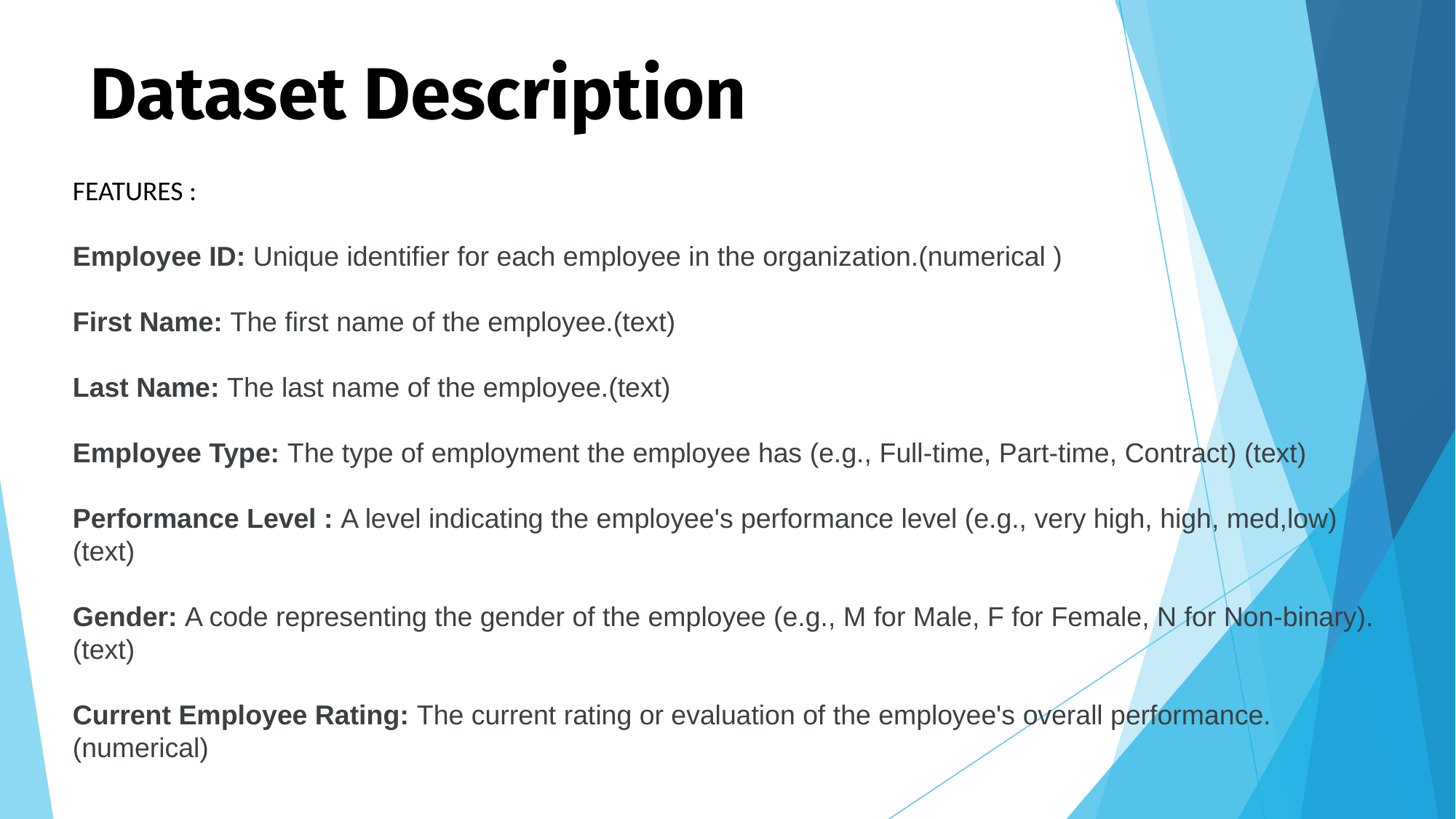

# Dataset Description
FEATURES :

Employee ID: Unique identifier for each employee in the organization.(numerical )

First Name: The first name of the employee.(text)

Last Name: The last name of the employee.(text)

Employee Type: The type of employment the employee has (e.g., Full-time, Part-time, Contract) (text)

Performance Level : A level indicating the employee's performance level (e.g., very high, high, med,low) (text)

Gender: A code representing the gender of the employee (e.g., M for Male, F for Female, N for Non-binary).(text)

Current Employee Rating: The current rating or evaluation of the employee's overall performance.(numerical)